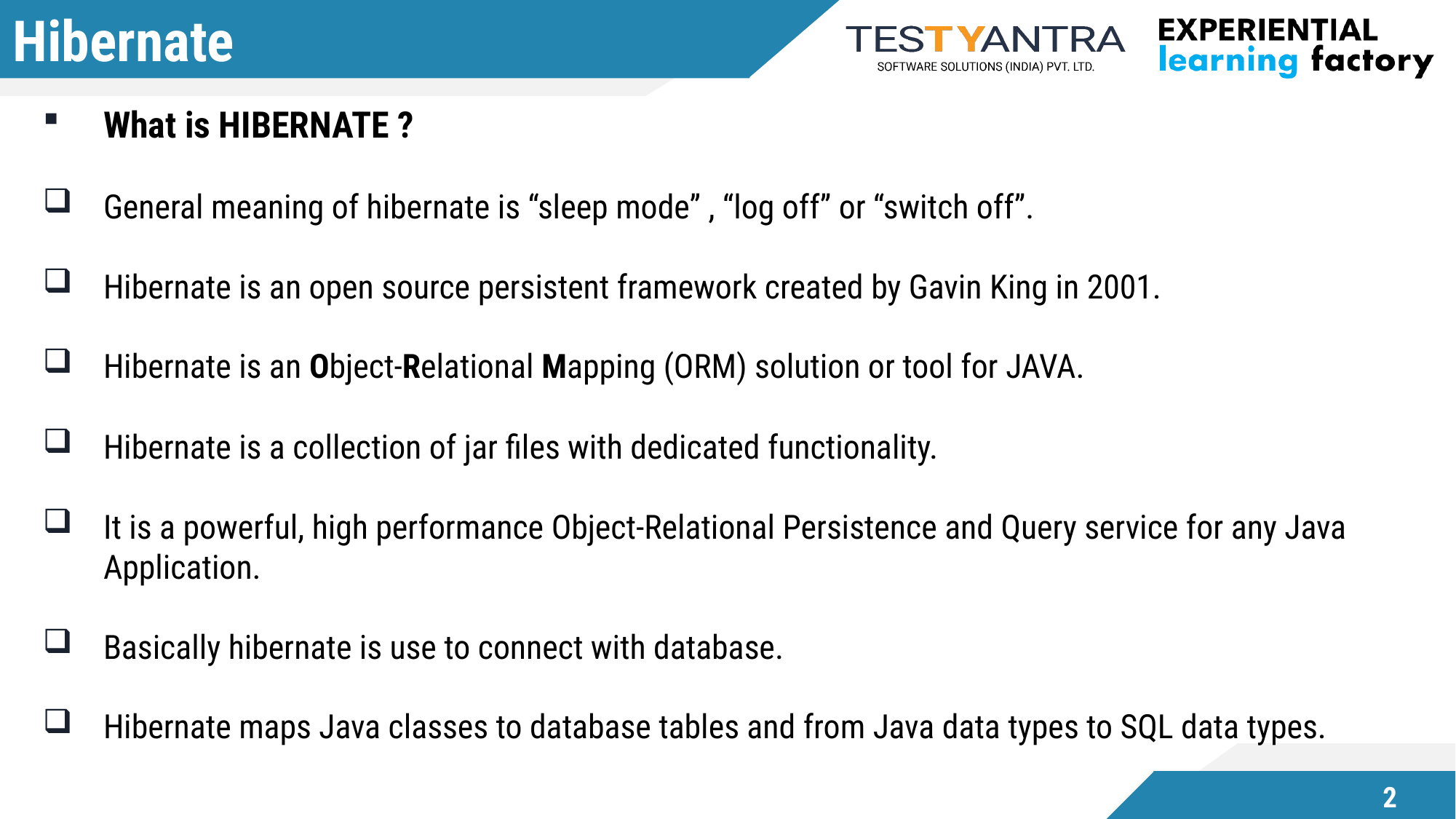

# Hibernate
What is HIBERNATE ?

General meaning of hibernate is “sleep mode” , “log off” or “switch off”.

Hibernate is an open source persistent framework created by Gavin King in 2001.

Hibernate is an Object-Relational Mapping (ORM) solution or tool for JAVA.

Hibernate is a collection of jar files with dedicated functionality.

It is a powerful, high performance Object-Relational Persistence and Query service for any Java Application.

Basically hibernate is use to connect with database.

Hibernate maps Java classes to database tables and from Java data types to SQL data types.

2